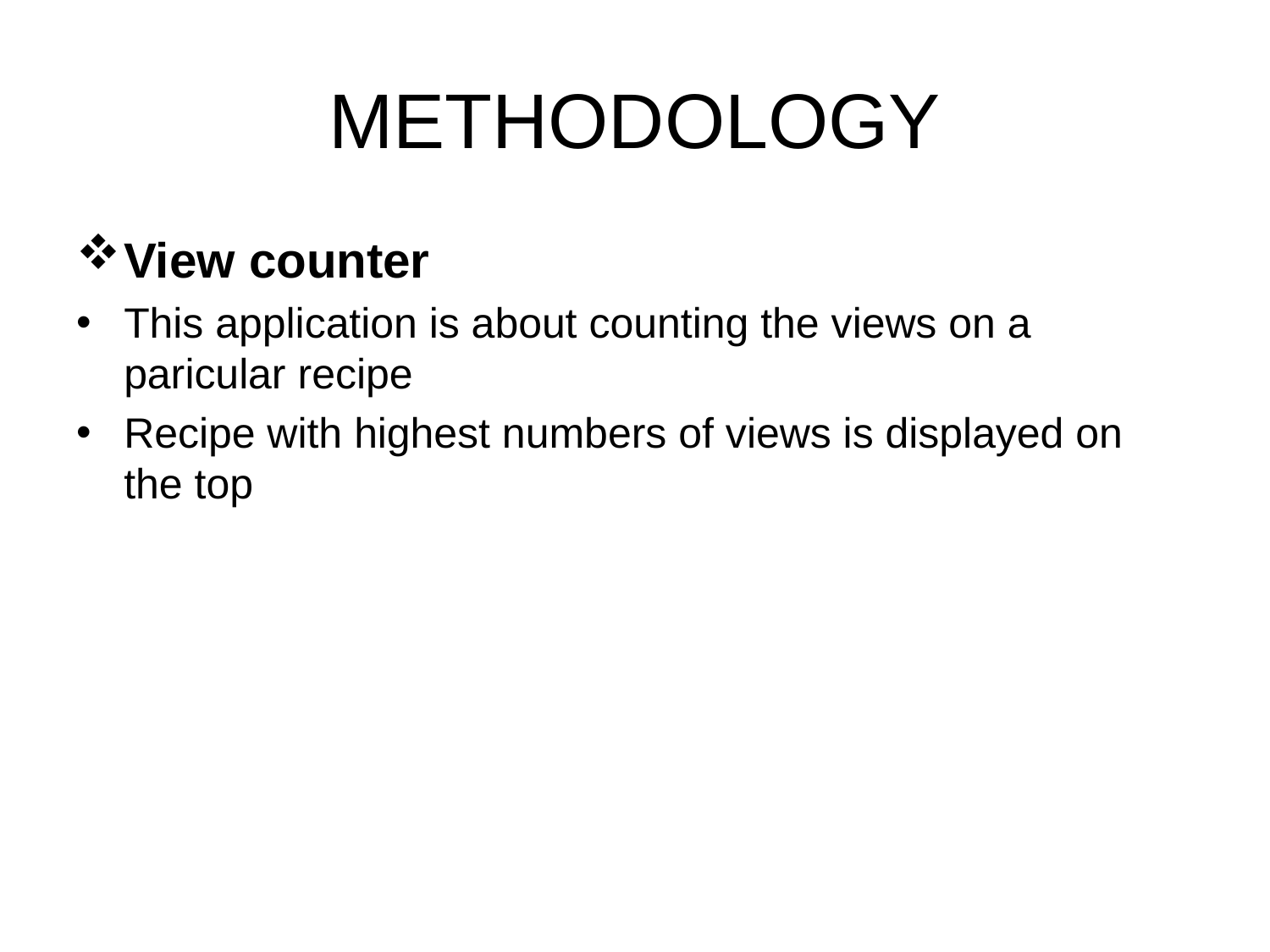

# METHODOLOGY
View counter
This application is about counting the views on a paricular recipe
Recipe with highest numbers of views is displayed on the top

9